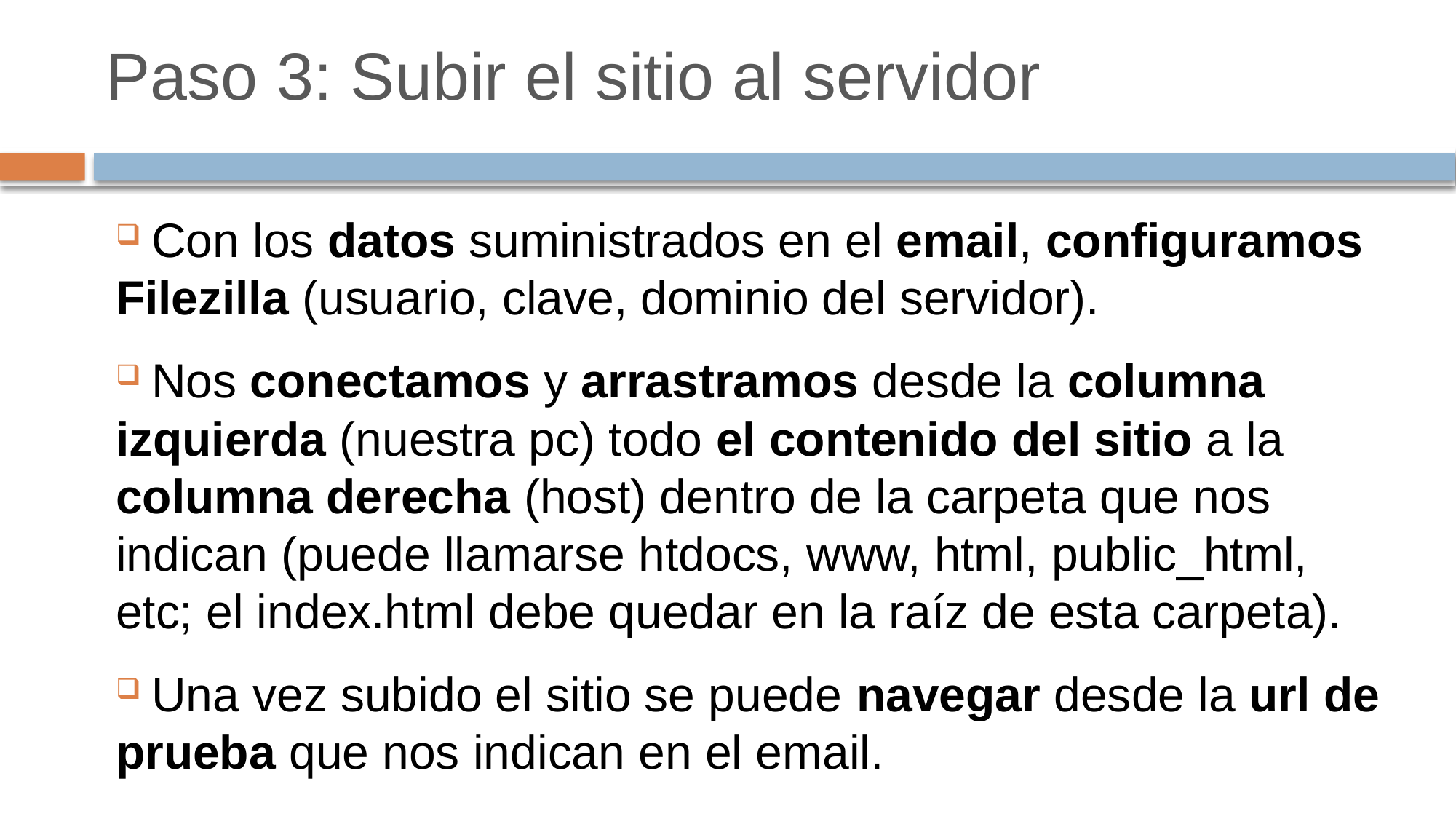

# Paso 3: Subir el sitio al servidor
 Con los datos suministrados en el email, configuramos Filezilla (usuario, clave, dominio del servidor).
 Nos conectamos y arrastramos desde la columna izquierda (nuestra pc) todo el contenido del sitio a la columna derecha (host) dentro de la carpeta que nos indican (puede llamarse htdocs, www, html, public_html, etc; el index.html debe quedar en la raíz de esta carpeta).
 Una vez subido el sitio se puede navegar desde la url de prueba que nos indican en el email.